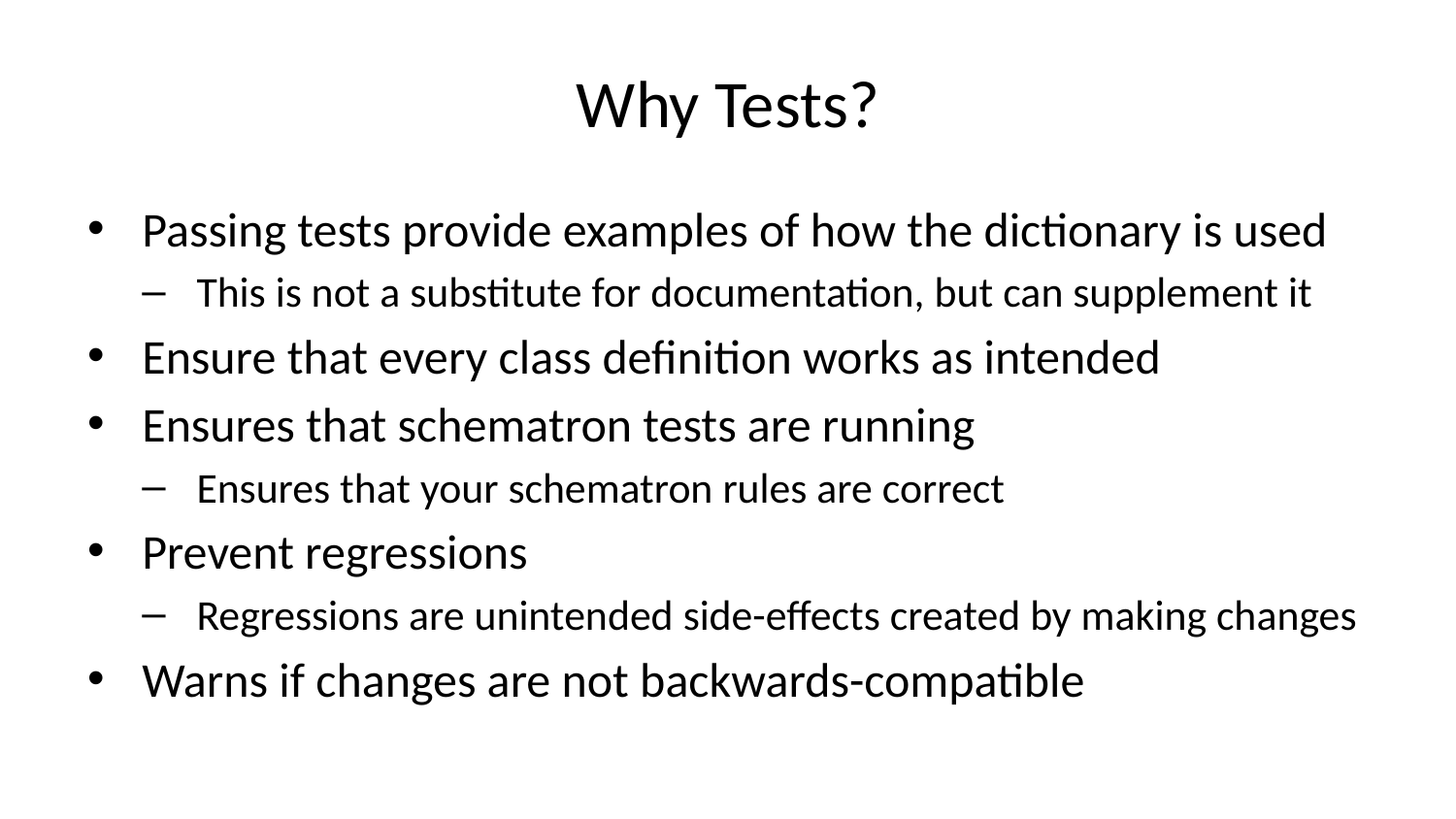

# Why Tests?
Passing tests provide examples of how the dictionary is used
This is not a substitute for documentation, but can supplement it
Ensure that every class definition works as intended
Ensures that schematron tests are running
Ensures that your schematron rules are correct
Prevent regressions
Regressions are unintended side-effects created by making changes
Warns if changes are not backwards-compatible